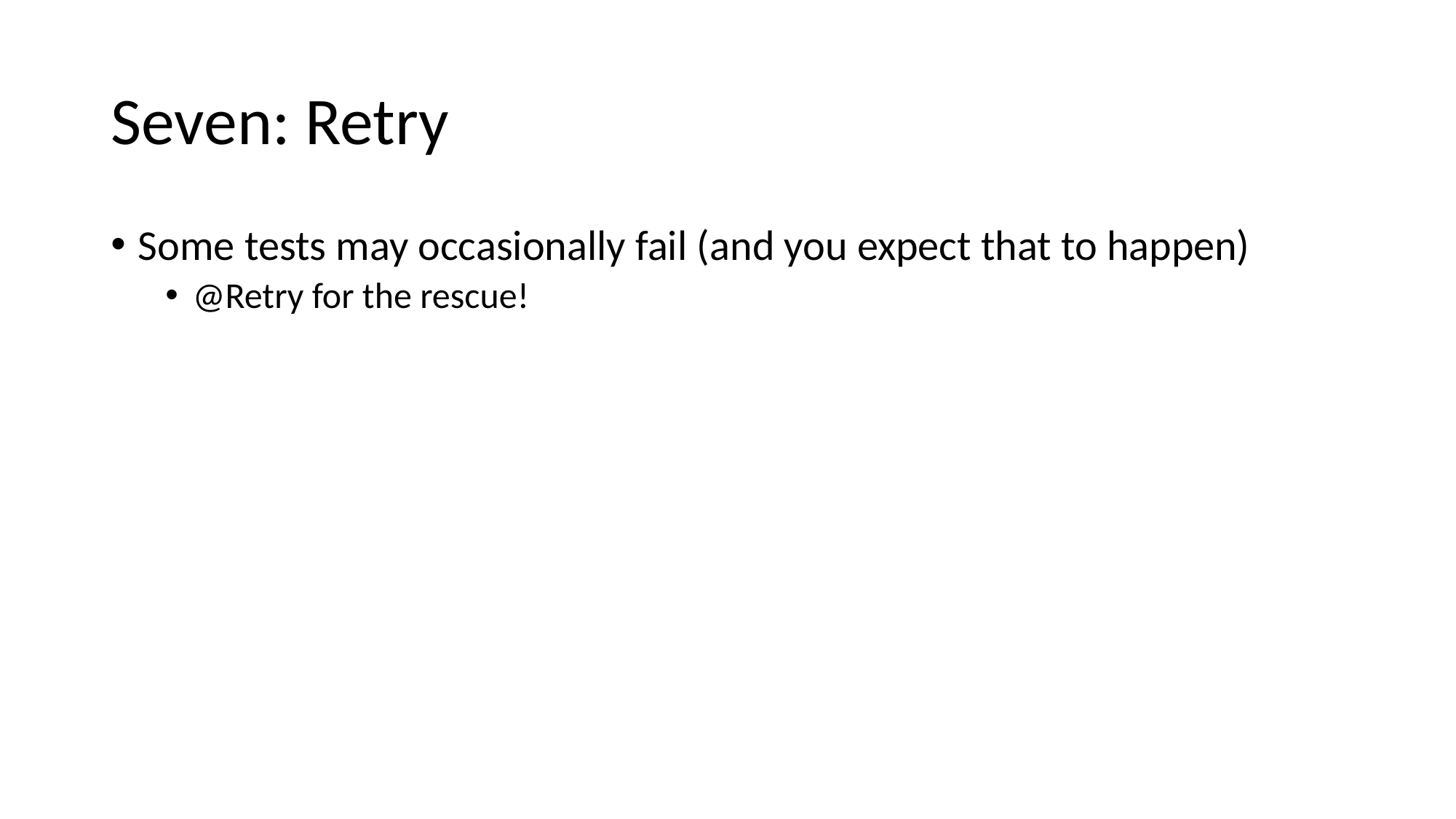

# Seven: Retry
Some tests may occasionally fail (and you expect that to happen)
@Retry for the rescue!